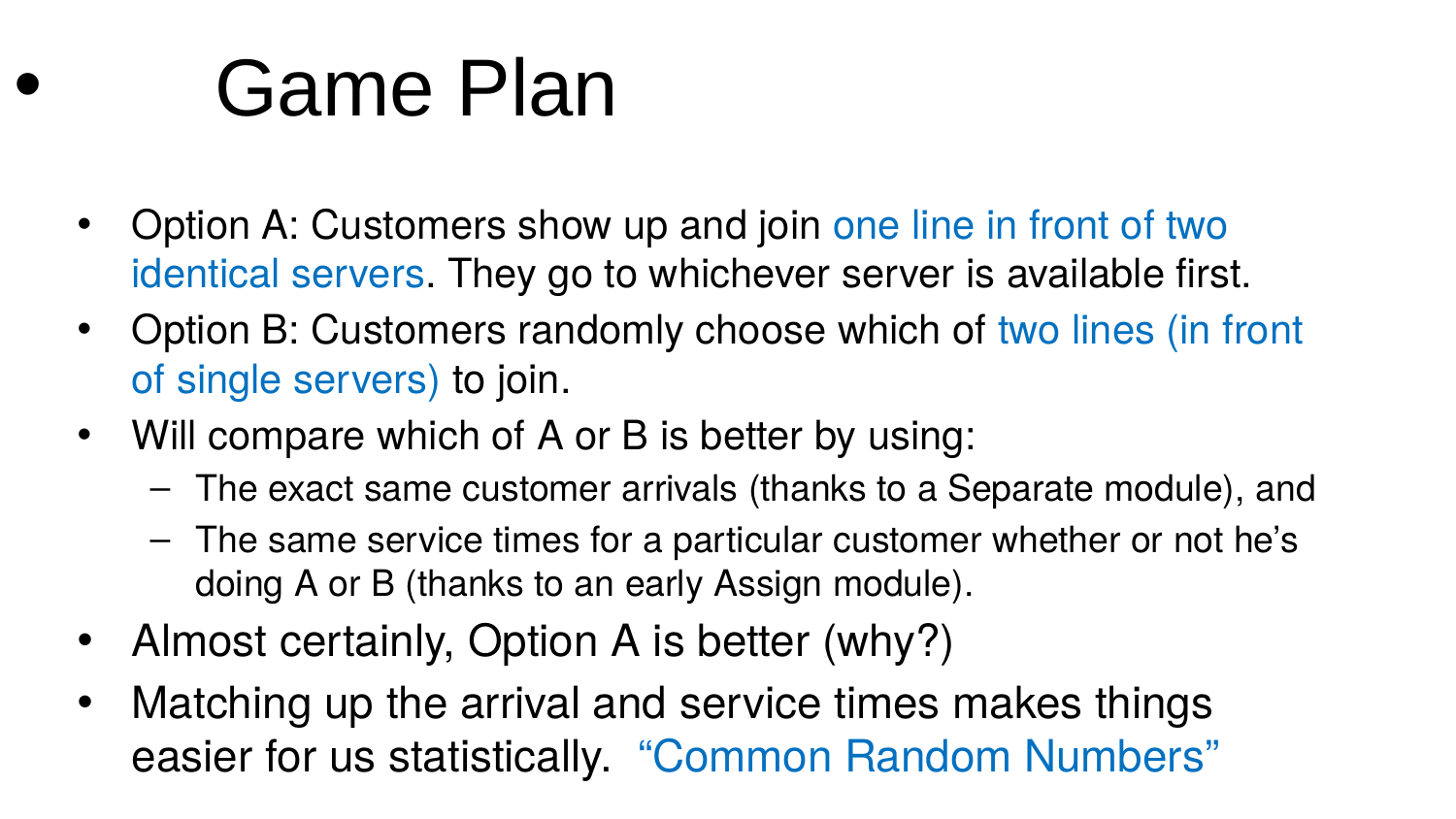

Game Plan
Option A: Customers show up and join one line in front of two identical servers. They go to whichever server is available first.
Option B: Customers randomly choose which of two lines (in front of single servers) to join.
Will compare which of A or B is better by using:
The exact same customer arrivals (thanks to a Separate module), and
The same service times for a particular customer whether or not he’s doing A or B (thanks to an early Assign module).
Almost certainly, Option A is better (why?)
Matching up the arrival and service times makes things easier for us statistically.  “Common Random Numbers”